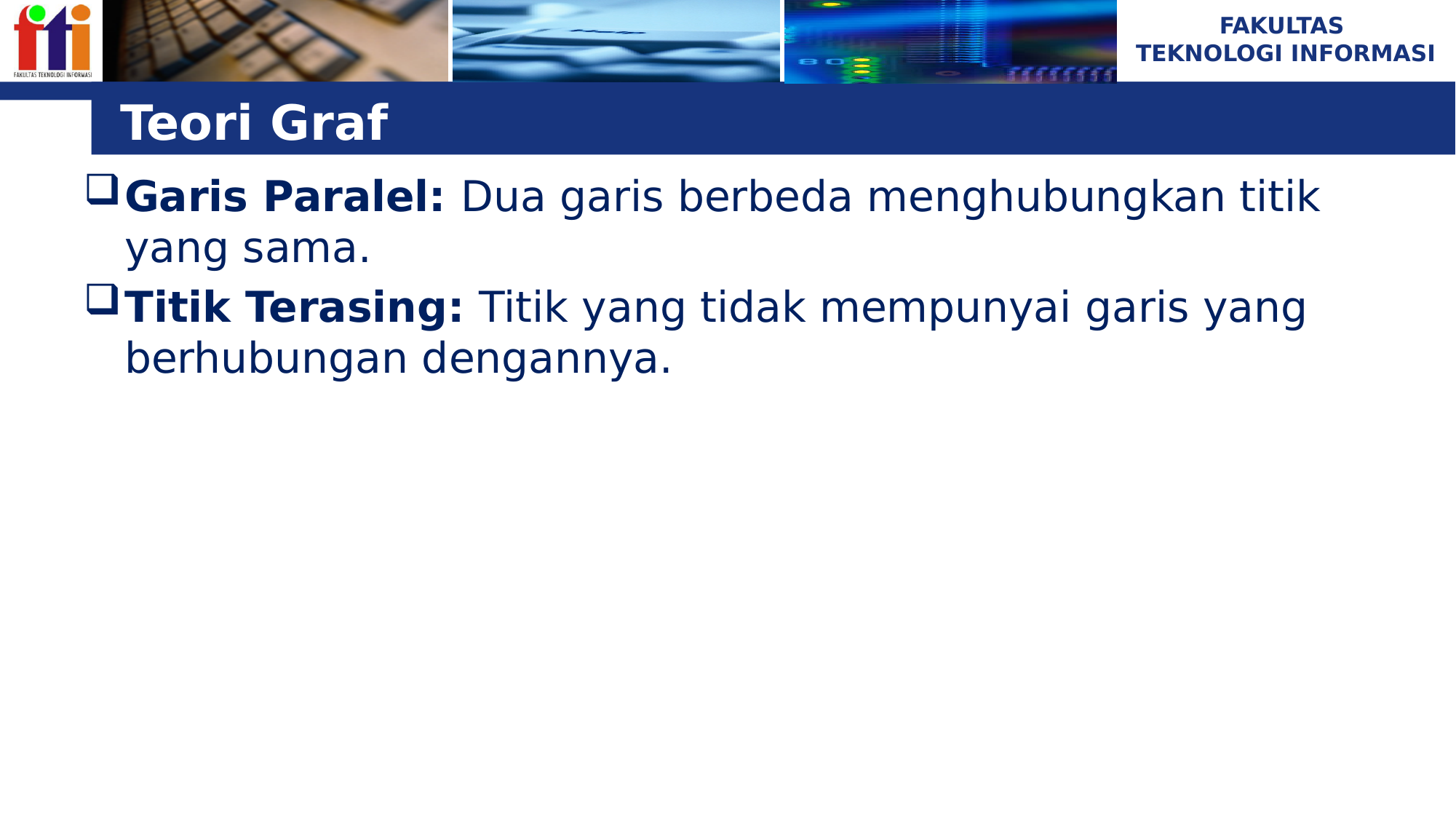

# Teori Graf
Garis Paralel: Dua garis berbeda menghubungkan titik yang sama.
Titik Terasing: Titik yang tidak mempunyai garis yang berhubungan dengannya.